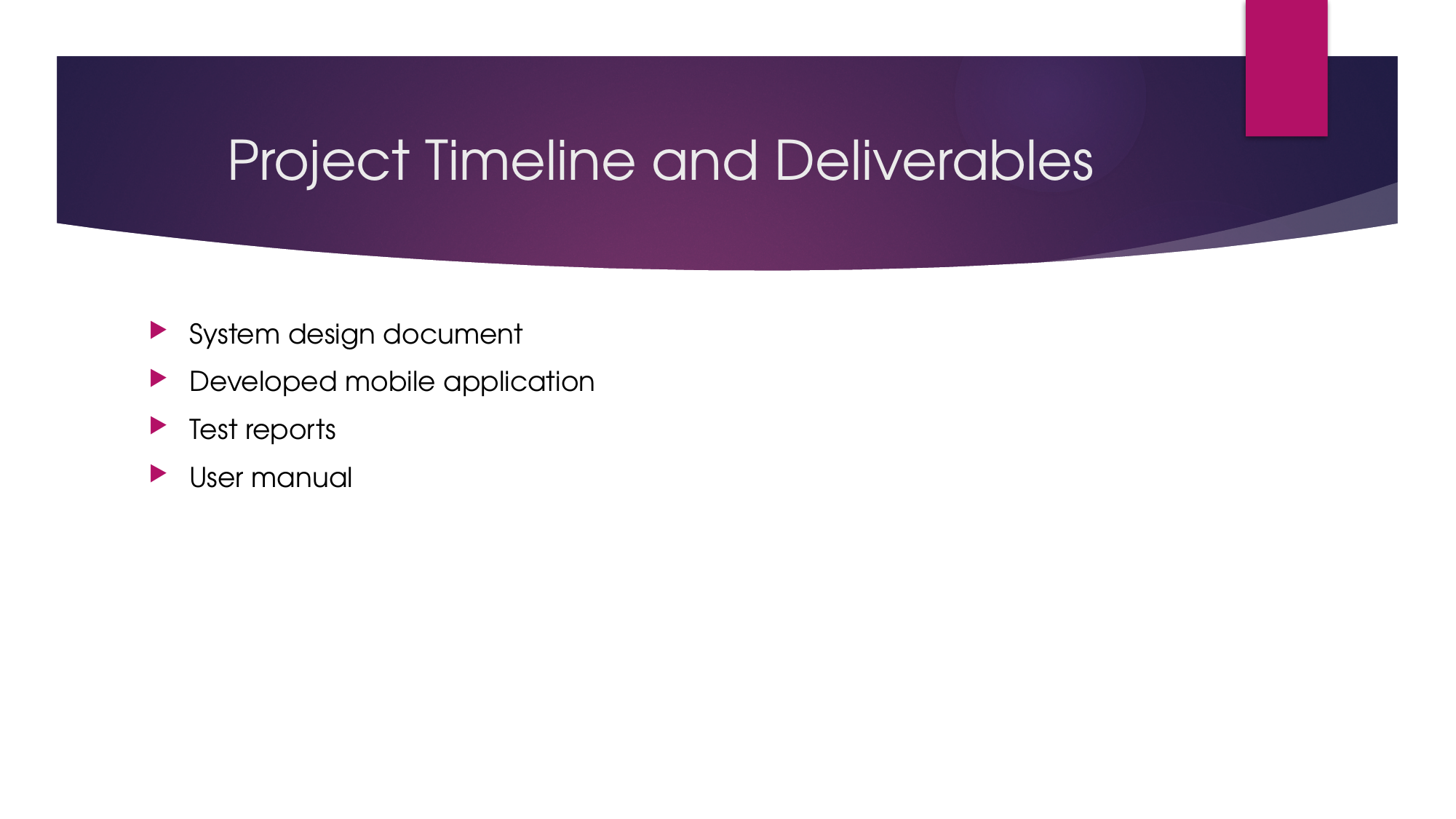

# Project Timeline and Deliverables
System design document
Developed mobile application
Test reports
User manual